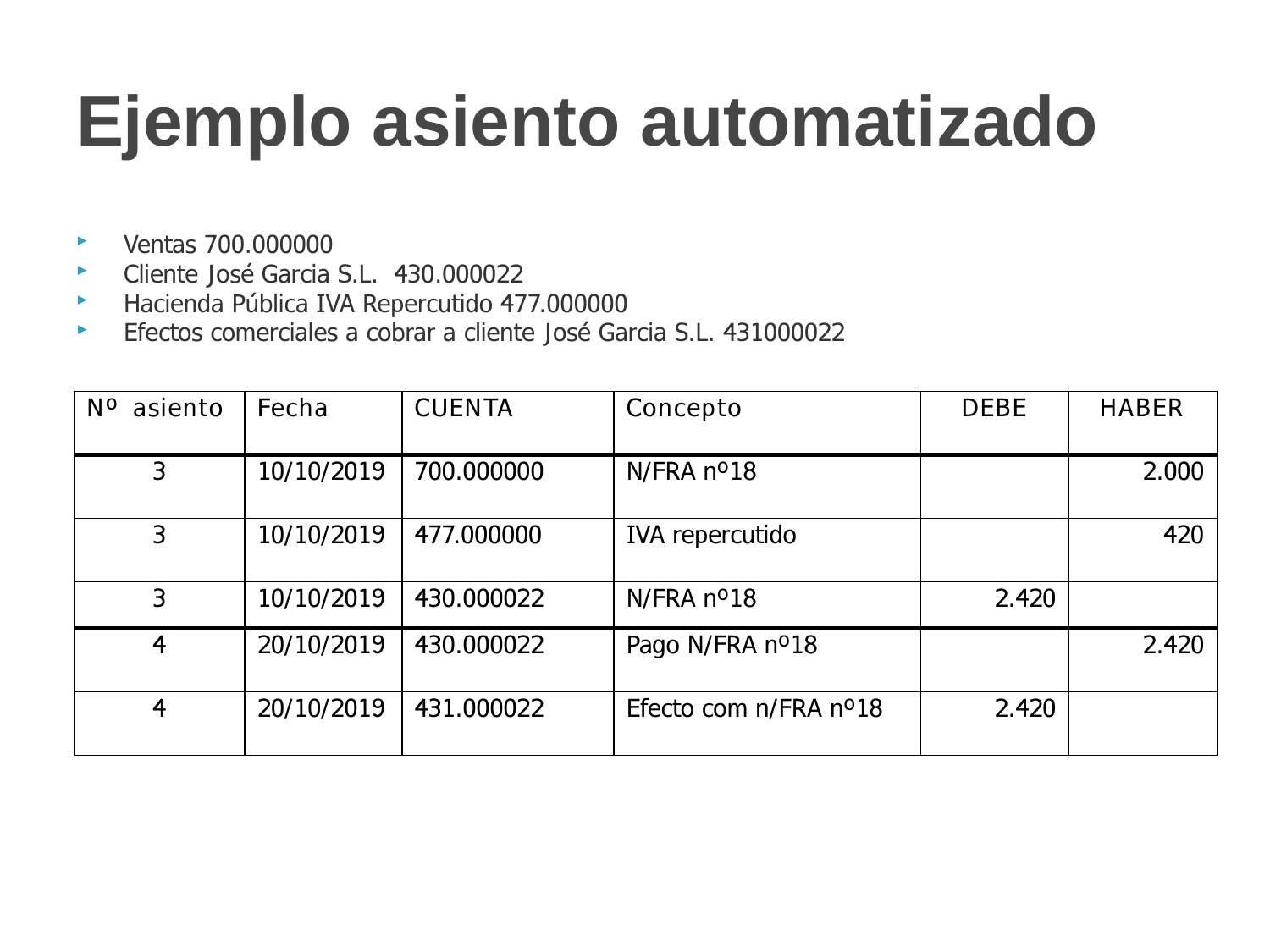

# Ejemplo asiento automatizado
Ventas 700.000000
Cliente José Garcia S.L.  430.000022
Hacienda Pública IVA Repercutido 477.000000
Efectos comerciales a cobrar a cliente José Garcia S.L. 431000022

| Nº asiento | Fecha | CUENTA | Concepto | DEBE | HABER |
| --- | --- | --- | --- | --- | --- |
| 3 | 10/10/2019 | 700.000000 | N/FRA nº18 |  | 2.000 |
| 3 | 10/10/2019 | 477.000000 | IVA repercutido |  | 420 |
| 3 | 10/10/2019 | 430.000022 | N/FRA nº18 | 2.420 |  |
| 4 | 20/10/2019 | 430.000022 | Pago N/FRA nº18 |  | 2.420 |
| 4 | 20/10/2019 | 431.000022 | Efecto com n/FRA nº18 | 2.420 |  |